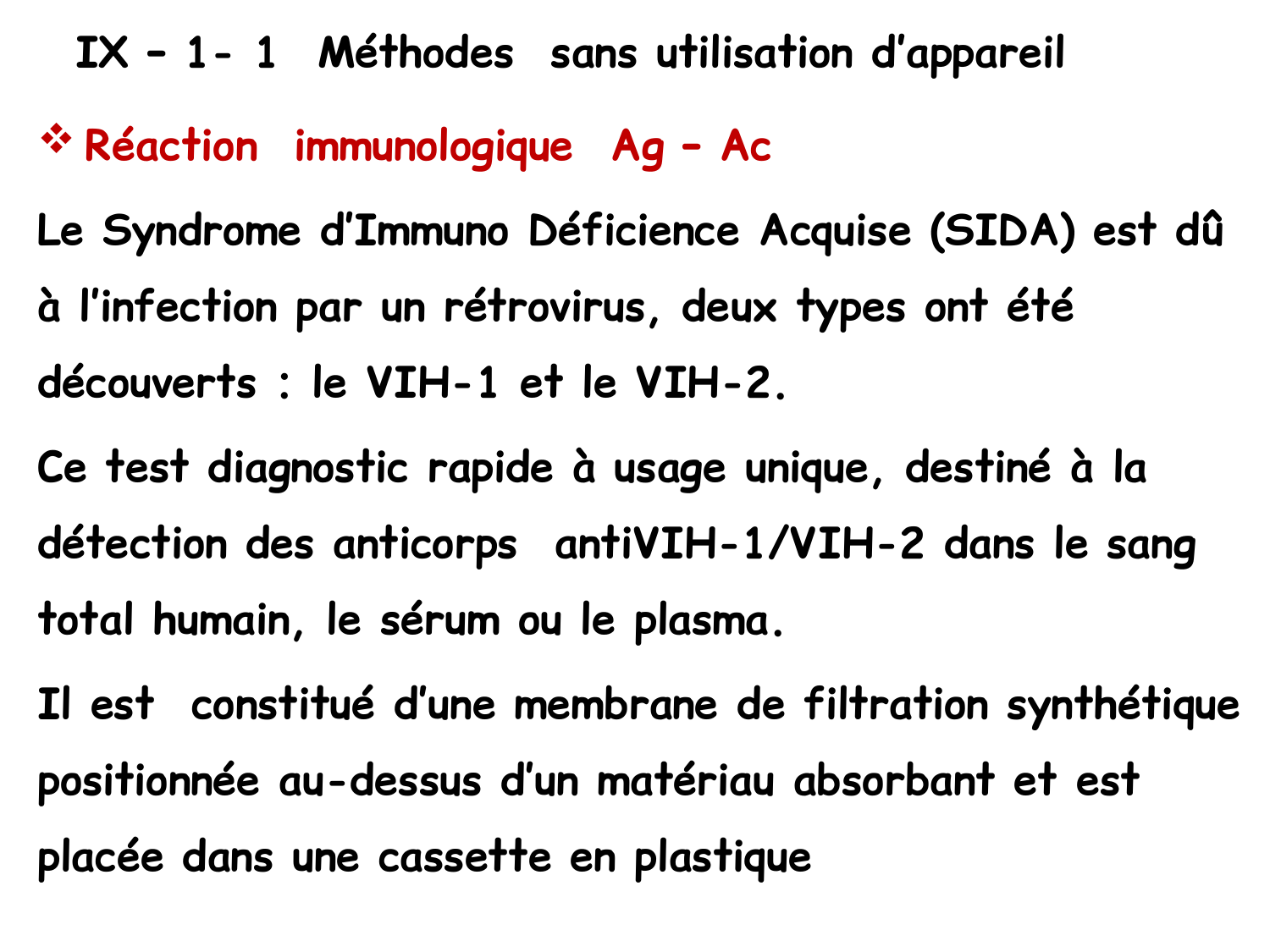

IX – 1- 1  Méthodes  sans utilisation d’appareil
Réaction  immunologique  Ag – Ac
Le Syndrome d’Immuno Déficience Acquise (SIDA) est dû à l’infection par un rétrovirus, deux types ont été découverts : le VIH-1 et le VIH-2.
Ce test diagnostic rapide à usage unique, destiné à la détection des anticorps  antiVIH-1/VIH-2 dans le sang total humain, le sérum ou le plasma.
Il est  constitué d’une membrane de filtration synthétique positionnée au-dessus d’un matériau absorbant et est placée dans une cassette en plastique